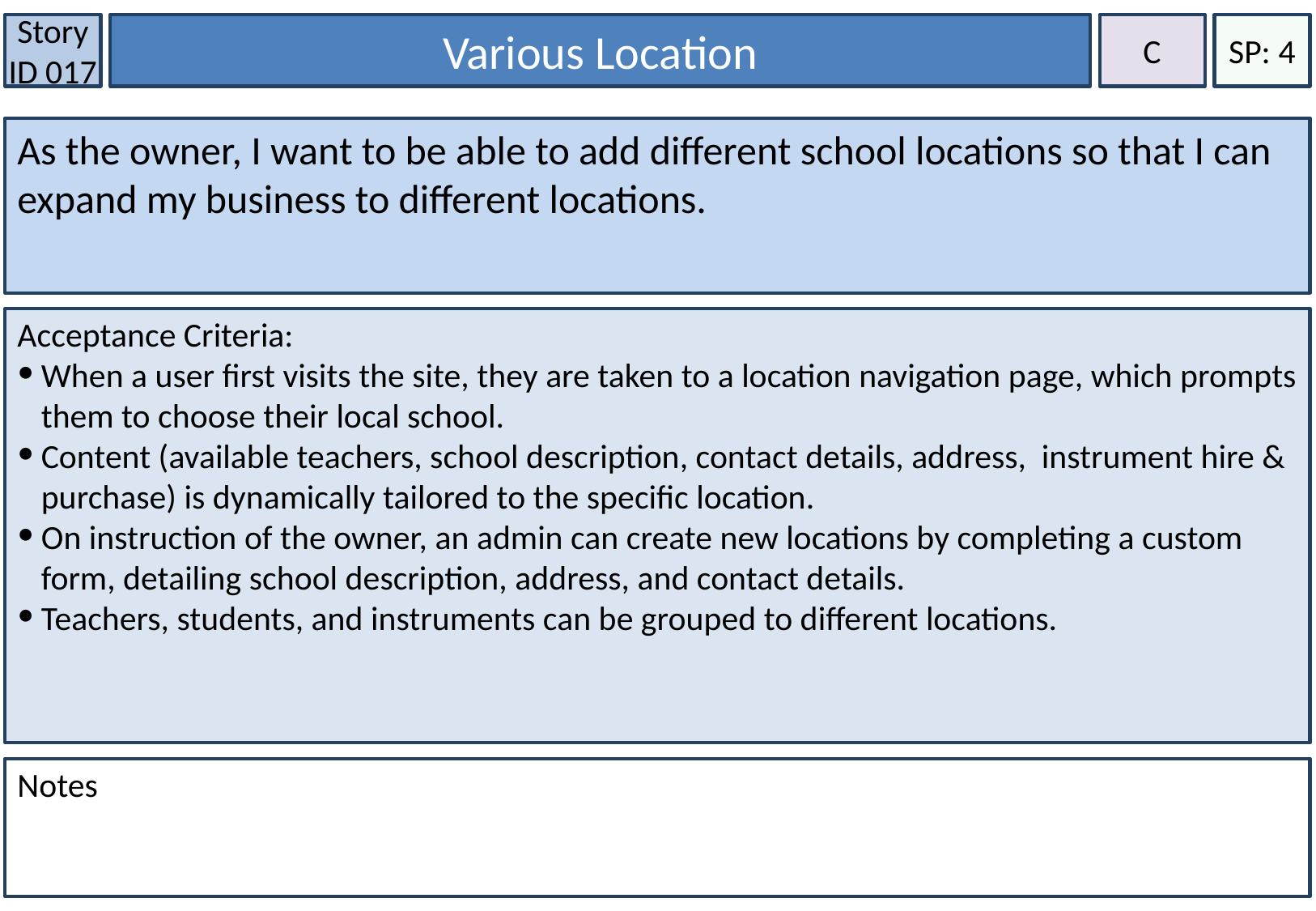

Story ID 017
Various Location
C
SP: 4
As the owner, I want to be able to add different school locations so that I can expand my business to different locations.
Acceptance Criteria:
When a user first visits the site, they are taken to a location navigation page, which prompts them to choose their local school.
Content (available teachers, school description, contact details, address,  instrument hire & purchase) is dynamically tailored to the specific location.
On instruction of the owner, an admin can create new locations by completing a custom form, detailing school description, address, and contact details.
Teachers, students, and instruments can be grouped to different locations.
Notes